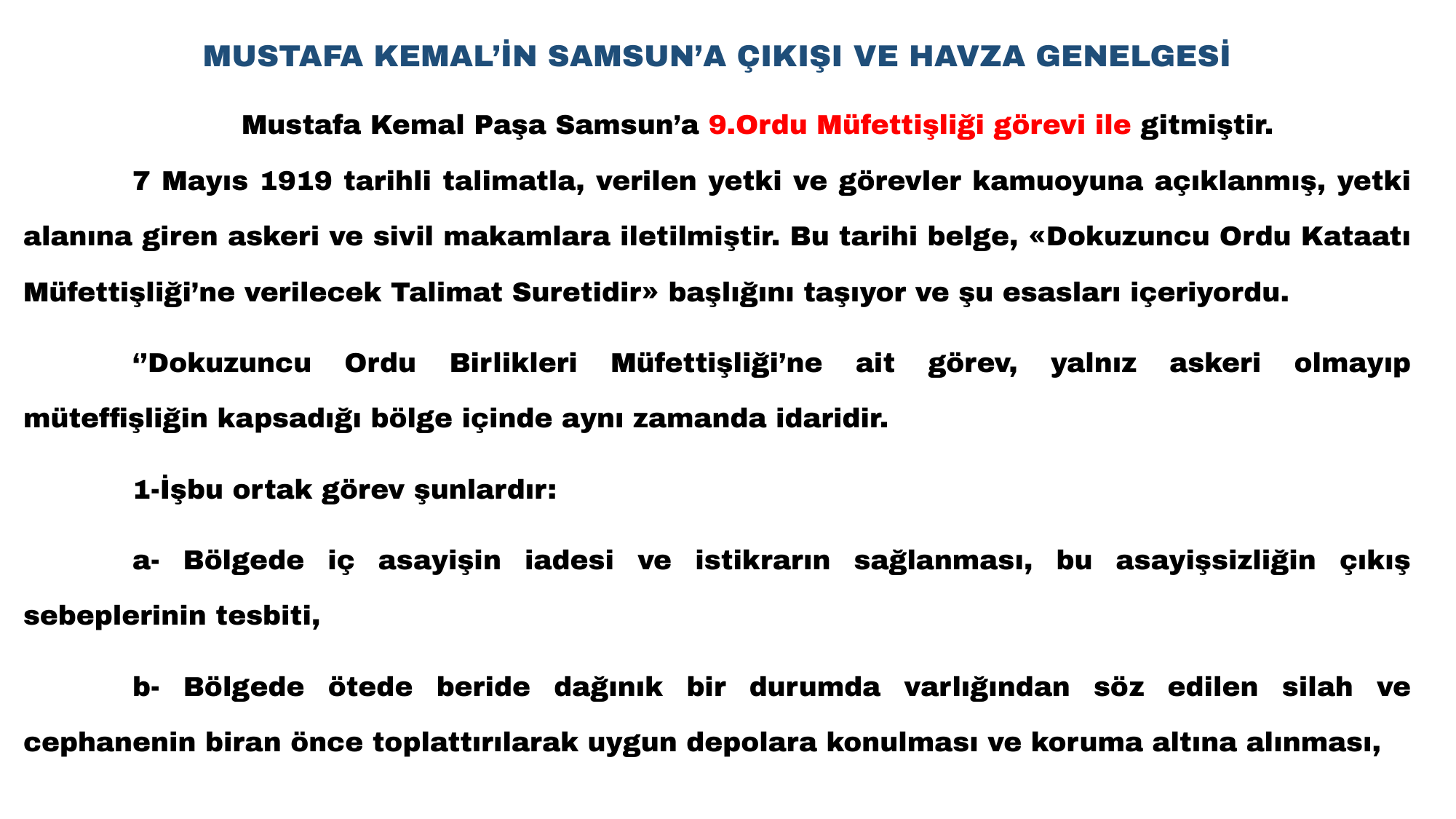

# MUSTAFA KEMAL’İN SAMSUN’A ÇIKIŞI VE HAVZA GENELGESİ
		Mustafa Kemal Paşa Samsun’a 9.Ordu Müfettişliği görevi ile gitmiştir.
	7 Mayıs 1919 tarihli talimatla, verilen yetki ve görevler kamuoyuna açıklanmış, yetki alanına giren askeri ve sivil makamlara iletilmiştir. Bu tarihi belge, «Dokuzuncu Ordu Kataatı Müfettişliği’ne verilecek Talimat Suretidir» başlığını taşıyor ve şu esasları içeriyordu.
	‘’Dokuzuncu Ordu Birlikleri Müfettişliği’ne ait görev, yalnız askeri olmayıp müteffişliğin kapsadığı bölge içinde aynı zamanda idaridir.
	1-İşbu ortak görev şunlardır:
	a- Bölgede iç asayişin iadesi ve istikrarın sağlanması, bu asayişsizliğin çıkış sebeplerinin tesbiti,
	b- Bölgede ötede beride dağınık bir durumda varlığından söz edilen silah ve cephanenin biran önce toplattırılarak uygun depolara konulması ve koruma altına alınması,